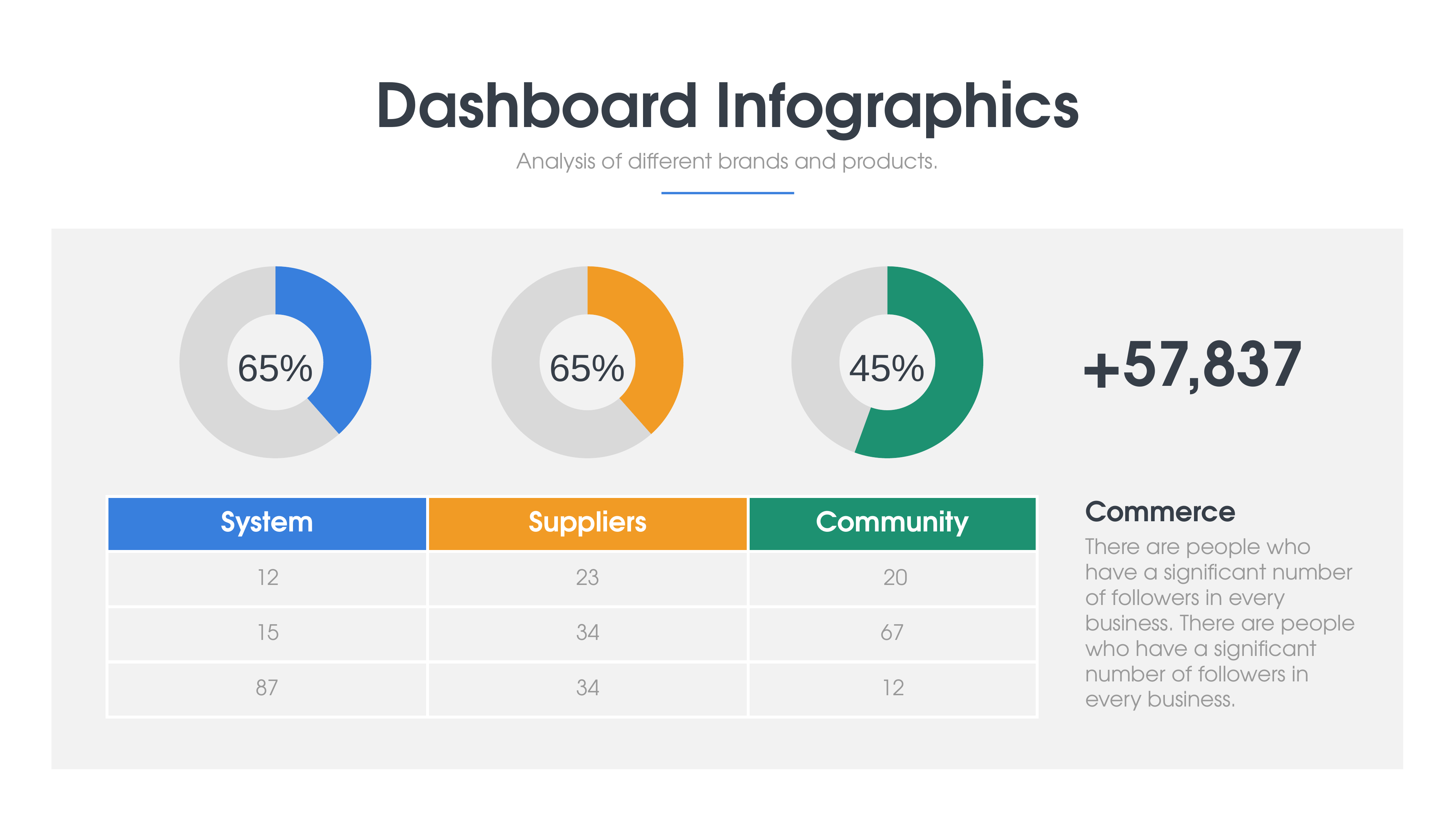

Dashboard Infographics
Analysis of different brands and products.

### Chart

| Category | Sales |
|---|---|
| 1st Qtr | 2.0 |
| 2nd Qtr | 3.2 |
65%

### Chart

| Category | Sales |
|---|---|
| 1st Qtr | 2.0 |
| 2nd Qtr | 3.2 |
65%

### Chart

| Category | Sales |
|---|---|
| 1st Qtr | 4.0 |
| 2nd Qtr | 3.2 |
45%
+57,837
Commerce
| System | Suppliers | Community |
| --- | --- | --- |
| 12 | 23 | 20 |
| 15 | 34 | 67 |
| 87 | 34 | 12 |
There are people who have a significant number of followers in every business. There are people who have a significant number of followers in every business.